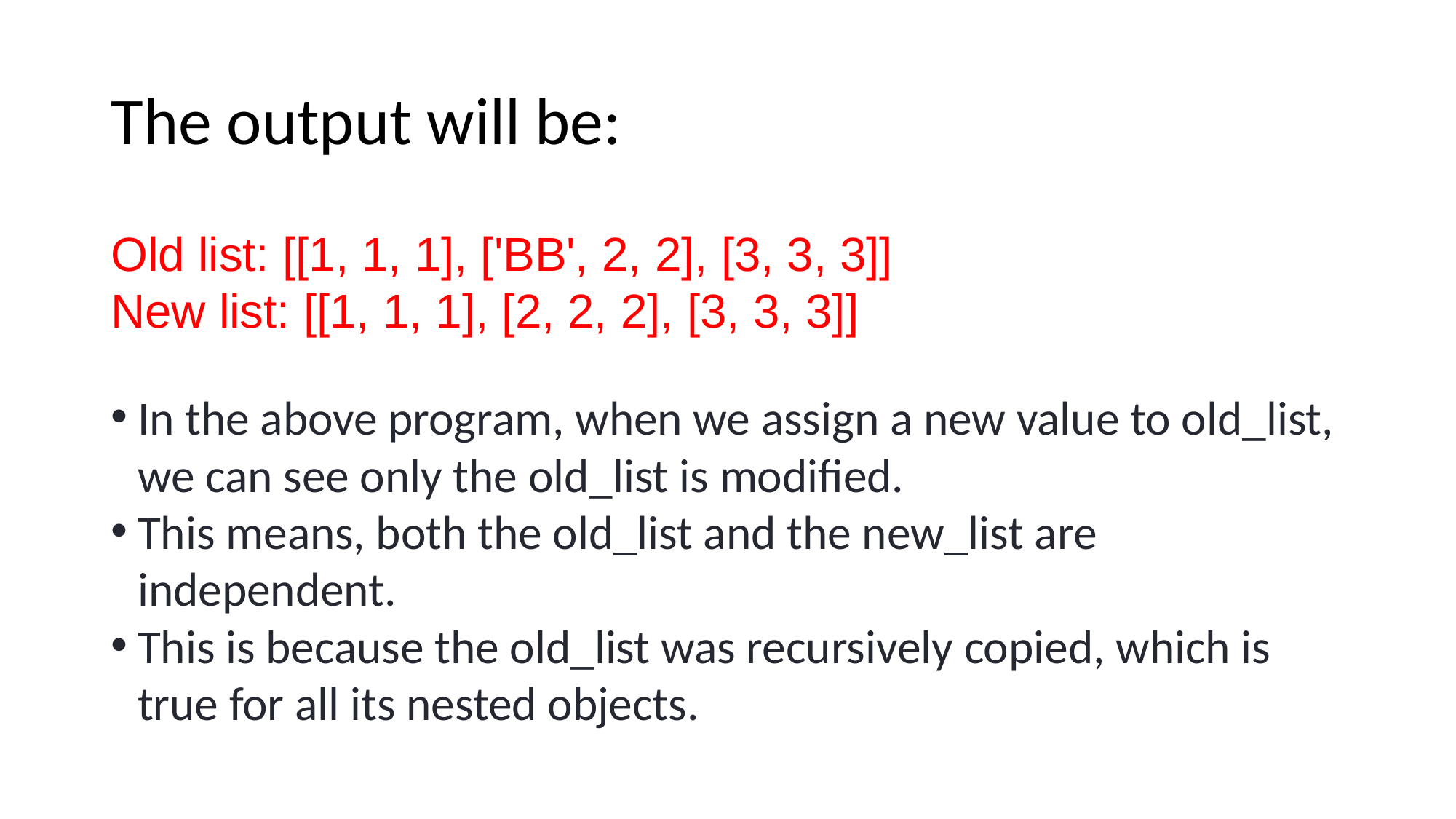

# The output will be:
Old list: [[1, 1, 1], ['BB', 2, 2], [3, 3, 3]]
New list: [[1, 1, 1], [2, 2, 2], [3, 3, 3]]

In the above program, when we assign a new value to old_list, we can see only the old_list is modified.
This means, both the old_list and the new_list are independent.
This is because the old_list was recursively copied, which is true for all its nested objects.